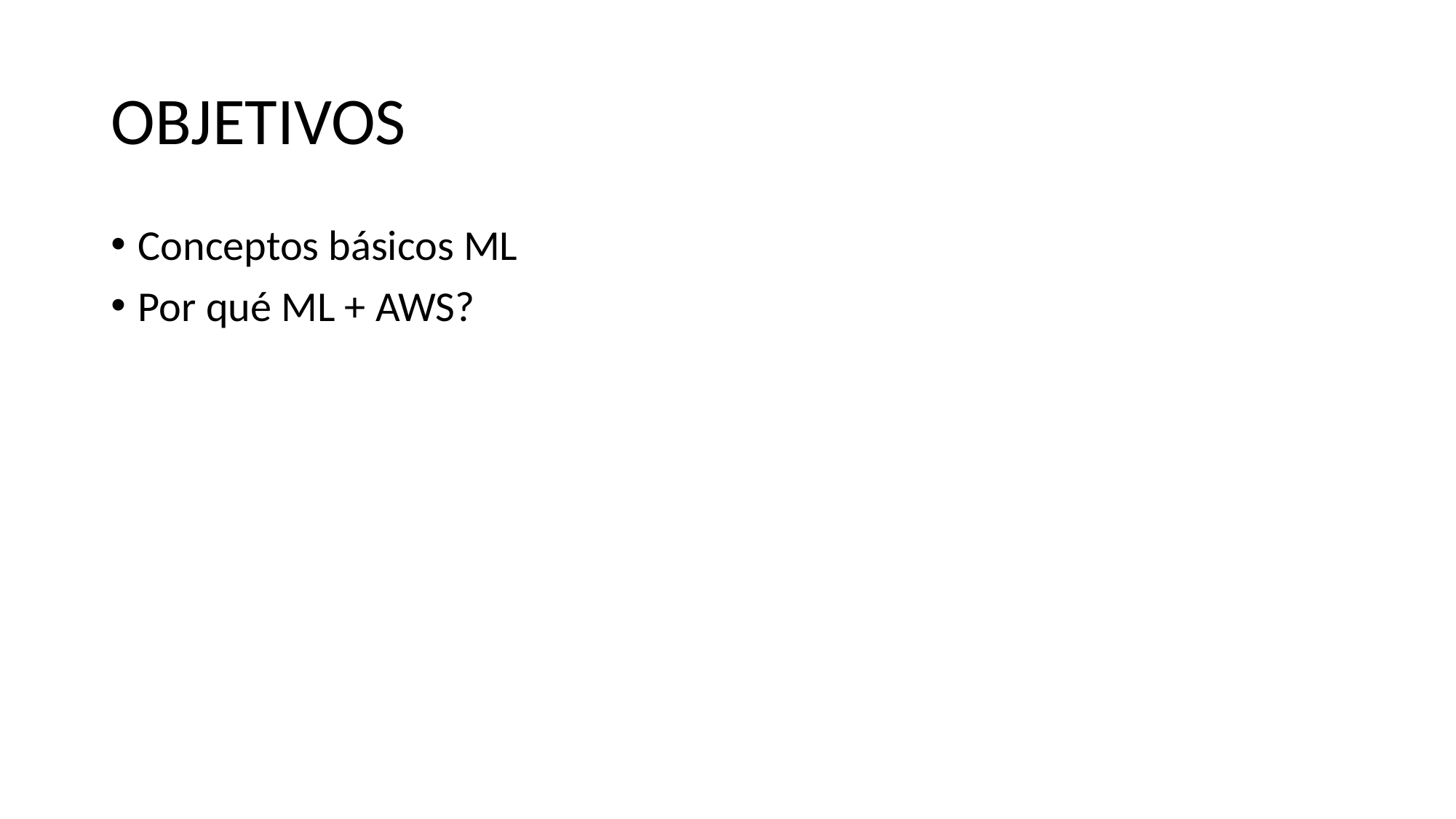

# OBJETIVOS
Conceptos básicos ML
Por qué ML + AWS?